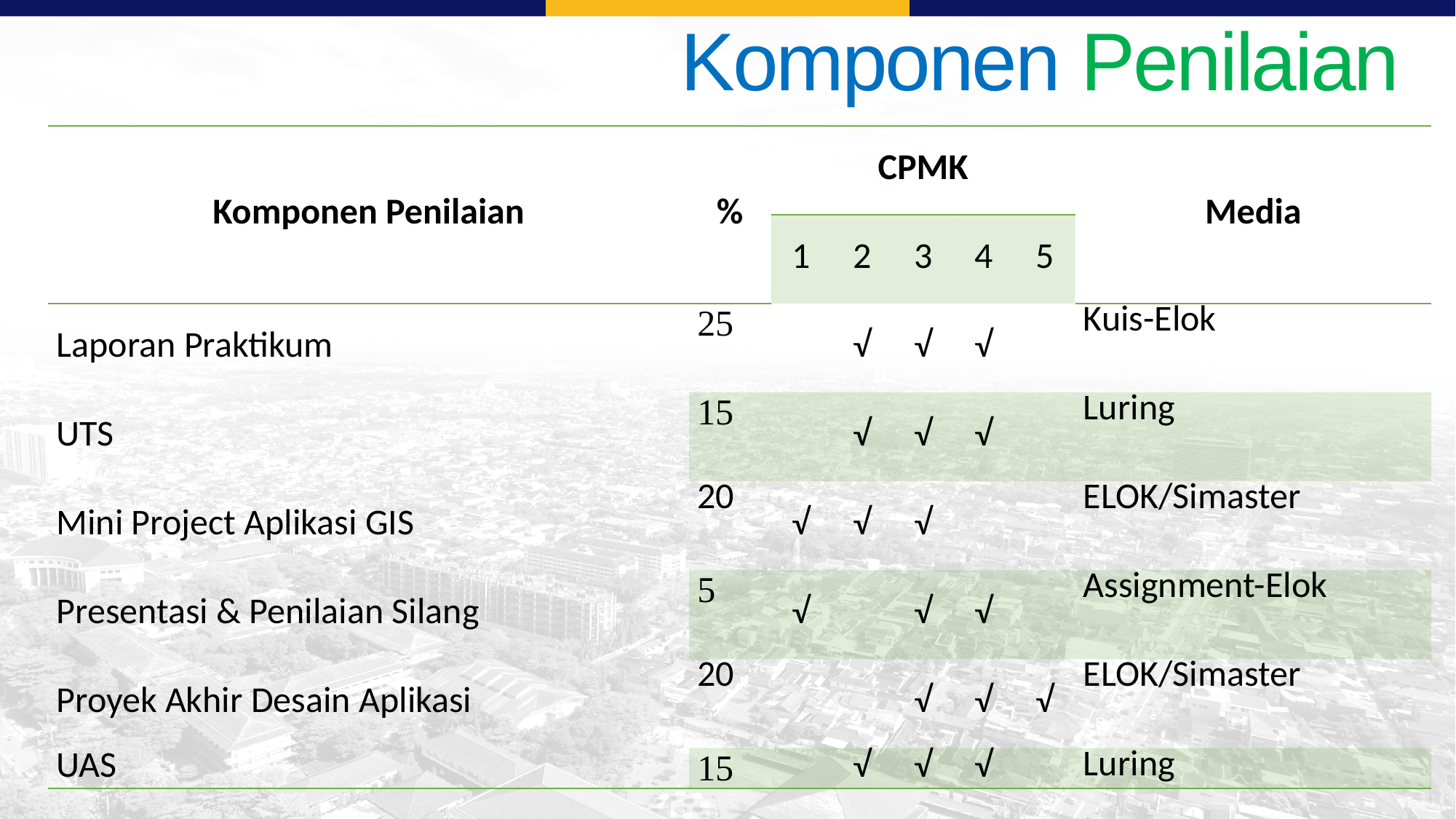

Komponen Penilaian
| Komponen Penilaian | % | CPMK |  |  |  |  | Media |
| --- | --- | --- | --- | --- | --- | --- | --- |
|  |  | 1 | 2 | 3 | 4 | 5 |  |
| Laporan Praktikum | 25 |  | √ | √ | √ |  | Kuis-Elok |
| UTS | 15 |  | √ | √ | √ |  | Luring |
| Mini Project Aplikasi GIS | 20 | √ | √ | √ |  |  | ELOK/Simaster |
| Presentasi & Penilaian Silang | 5 | √ |  | √ | √ |  | Assignment-Elok |
| Proyek Akhir Desain Aplikasi | 20 |  |  | √ | √ | √ | ELOK/Simaster |
| UAS | 15 |  | √ | √ | √ |  | Luring |